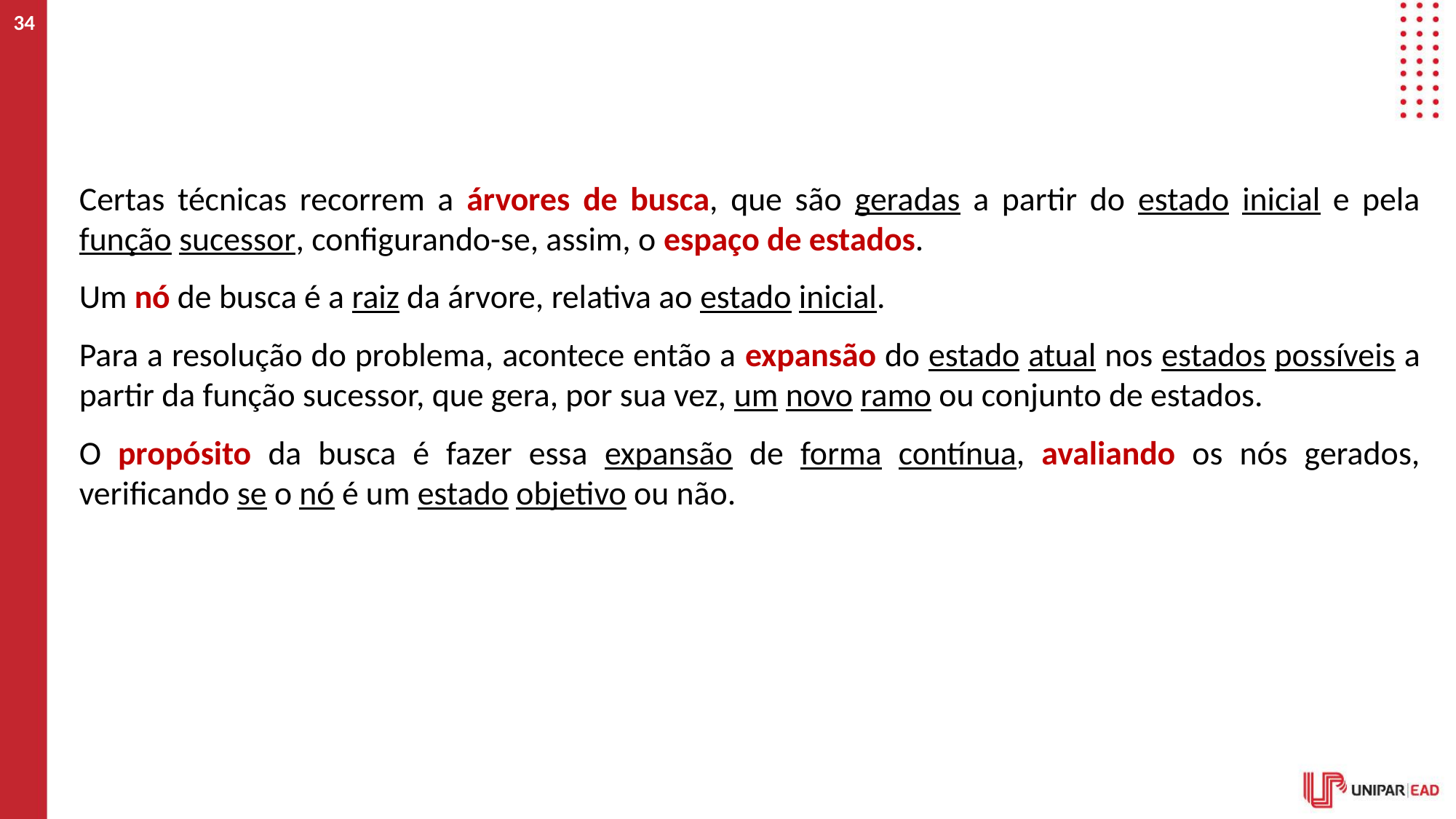

34
#
Certas técnicas recorrem a árvores de busca, que são geradas a partir do estado inicial e pela função sucessor, configurando-se, assim, o espaço de estados.
Um nó de busca é a raiz da árvore, relativa ao estado inicial.
Para a resolução do problema, acontece então a expansão do estado atual nos estados possíveis a partir da função sucessor, que gera, por sua vez, um novo ramo ou conjunto de estados.
O propósito da busca é fazer essa expansão de forma contínua, avaliando os nós gerados, verificando se o nó é um estado objetivo ou não.